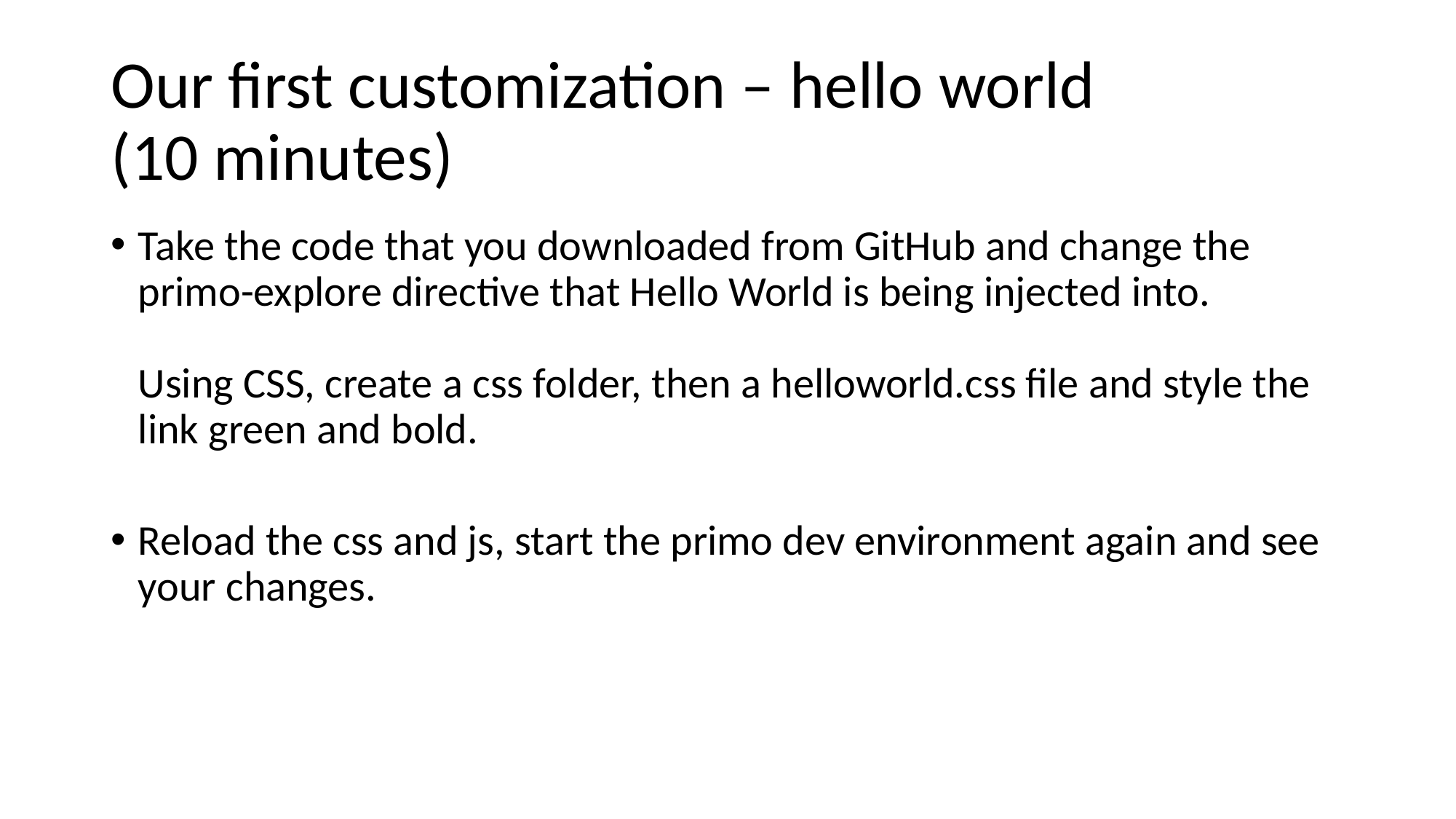

# Our first customization – hello world (10 minutes)
Take the code that you downloaded from GitHub and change the primo-explore directive that Hello World is being injected into.
Using CSS, create a css folder, then a helloworld.css file and style the link green and bold.
Reload the css and js, start the primo dev environment again and see your changes.